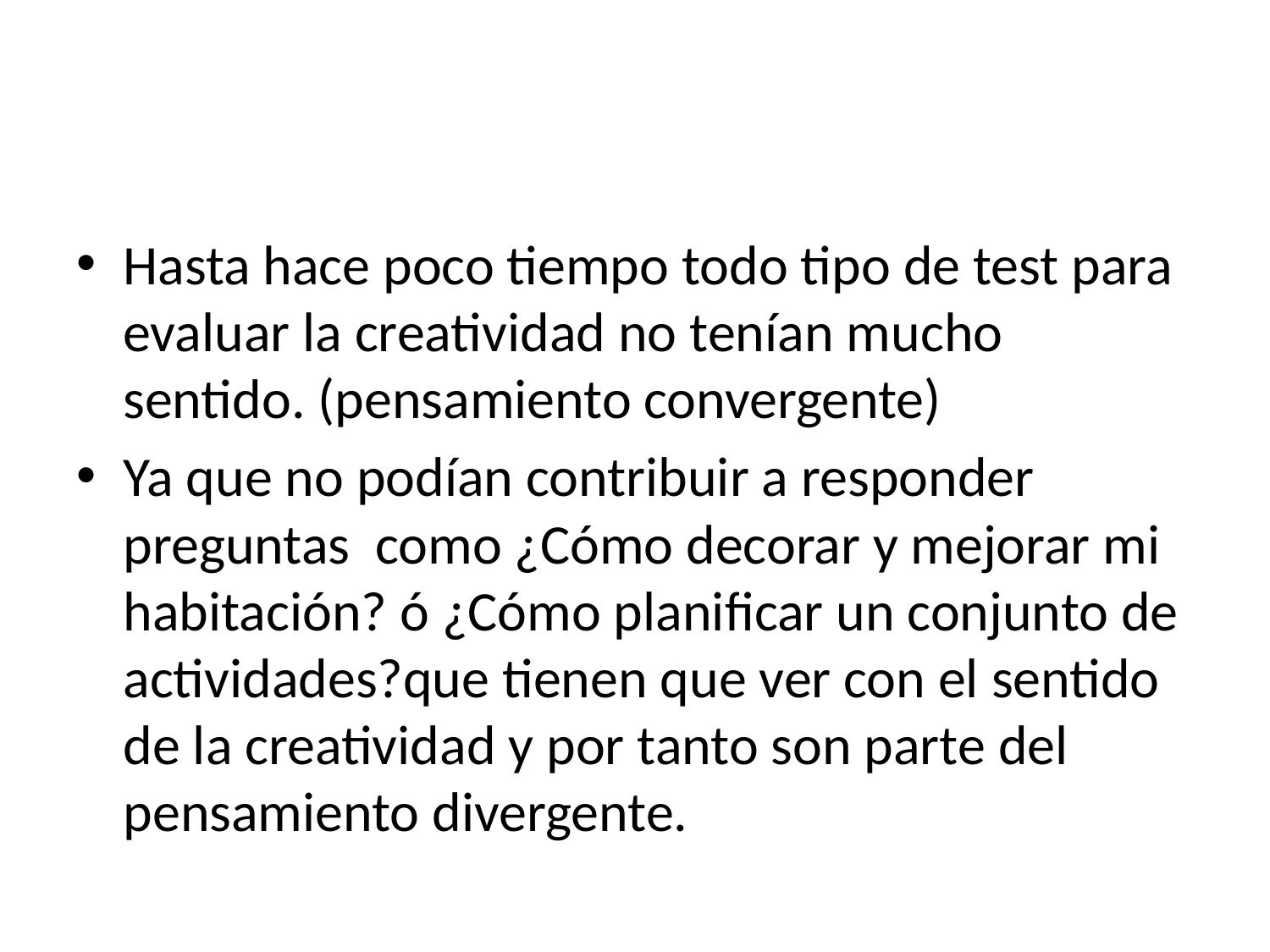

#
Hasta hace poco tiempo todo tipo de test para evaluar la creatividad no tenían mucho sentido. (pensamiento convergente)
Ya que no podían contribuir a responder preguntas  como ¿Cómo decorar y mejorar mi habitación? ó ¿Cómo planificar un conjunto de actividades?que tienen que ver con el sentido de la creatividad y por tanto son parte del pensamiento divergente.